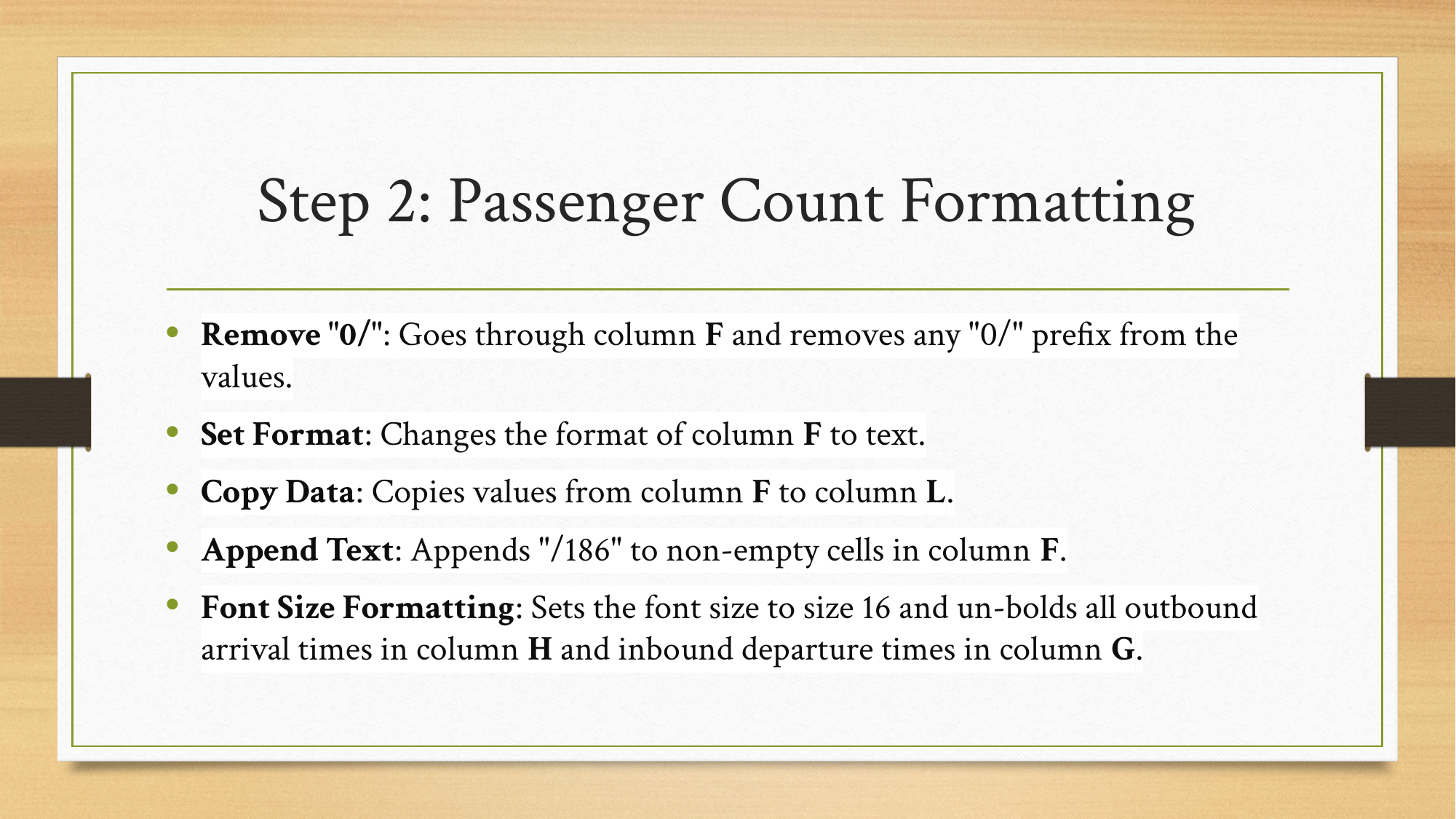

# Step 2: Passenger Count Formatting
Remove "0/": Goes through column F and removes any "0/" prefix from the values.
Set Format: Changes the format of column F to text.
Copy Data: Copies values from column F to column L.
Append Text: Appends "/186" to non-empty cells in column F.
Font Size Formatting: Sets the font size to size 16 and un-bolds all outbound arrival times in column H and inbound departure times in column G.